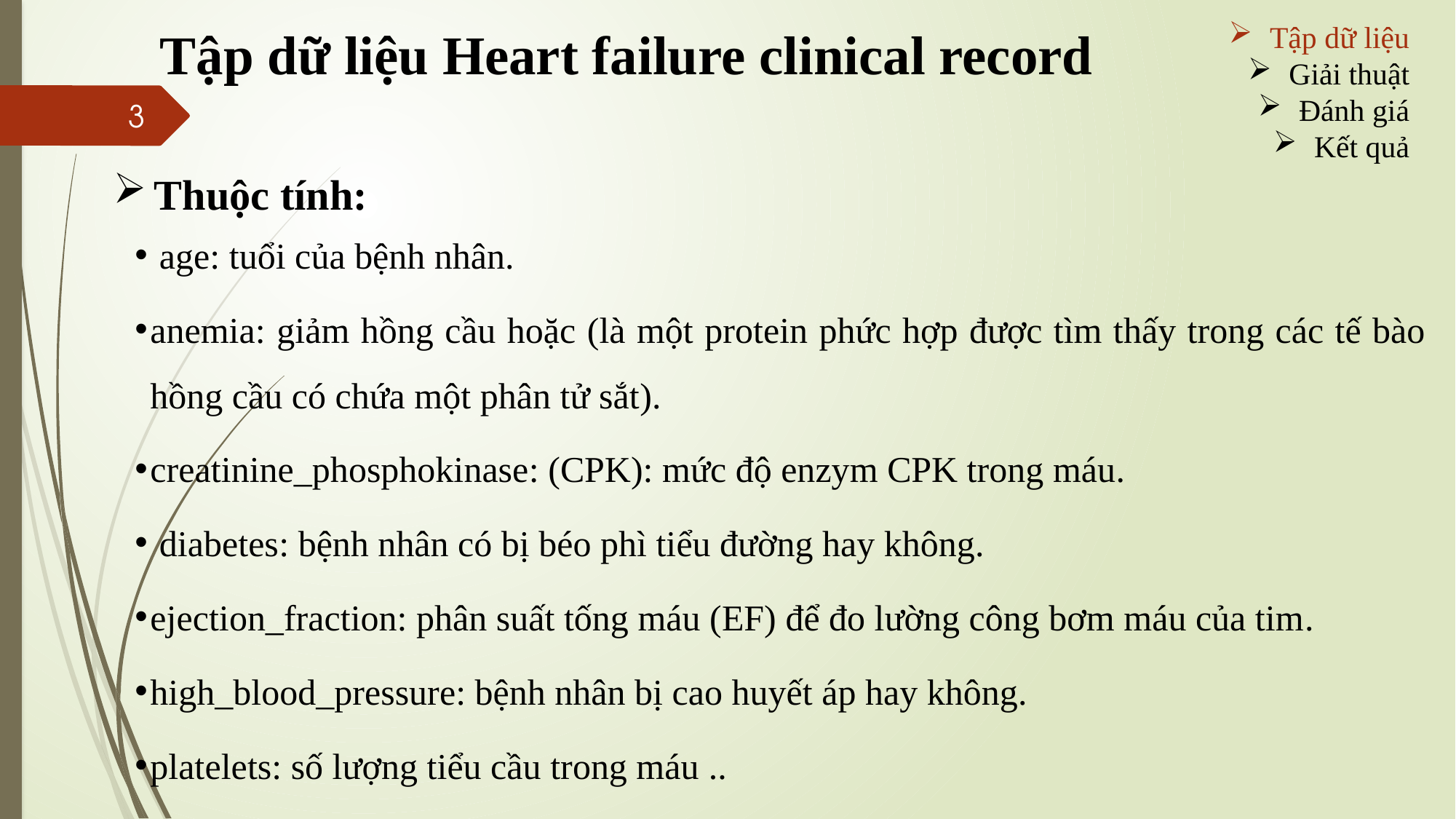

Tập dữ liệu
Giải thuật
Đánh giá
Kết quả

# Tập dữ liệu Heart failure clinical record
3
Thuộc tính:
 age: tuổi của bệnh nhân.
anemia: giảm hồng cầu hoặc (là một protein phức hợp được tìm thấy trong các tế bào hồng cầu có chứa một phân tử sắt).
creatinine_phosphokinase: (CPK): mức độ enzym CPK trong máu.
 diabetes: bệnh nhân có bị béo phì tiểu đường hay không.
ejection_fraction: phân suất tống máu (EF) để đo lường công bơm máu của tim.
high_blood_pressure: bệnh nhân bị cao huyết áp hay không.
platelets: số lượng tiểu cầu trong máu ..